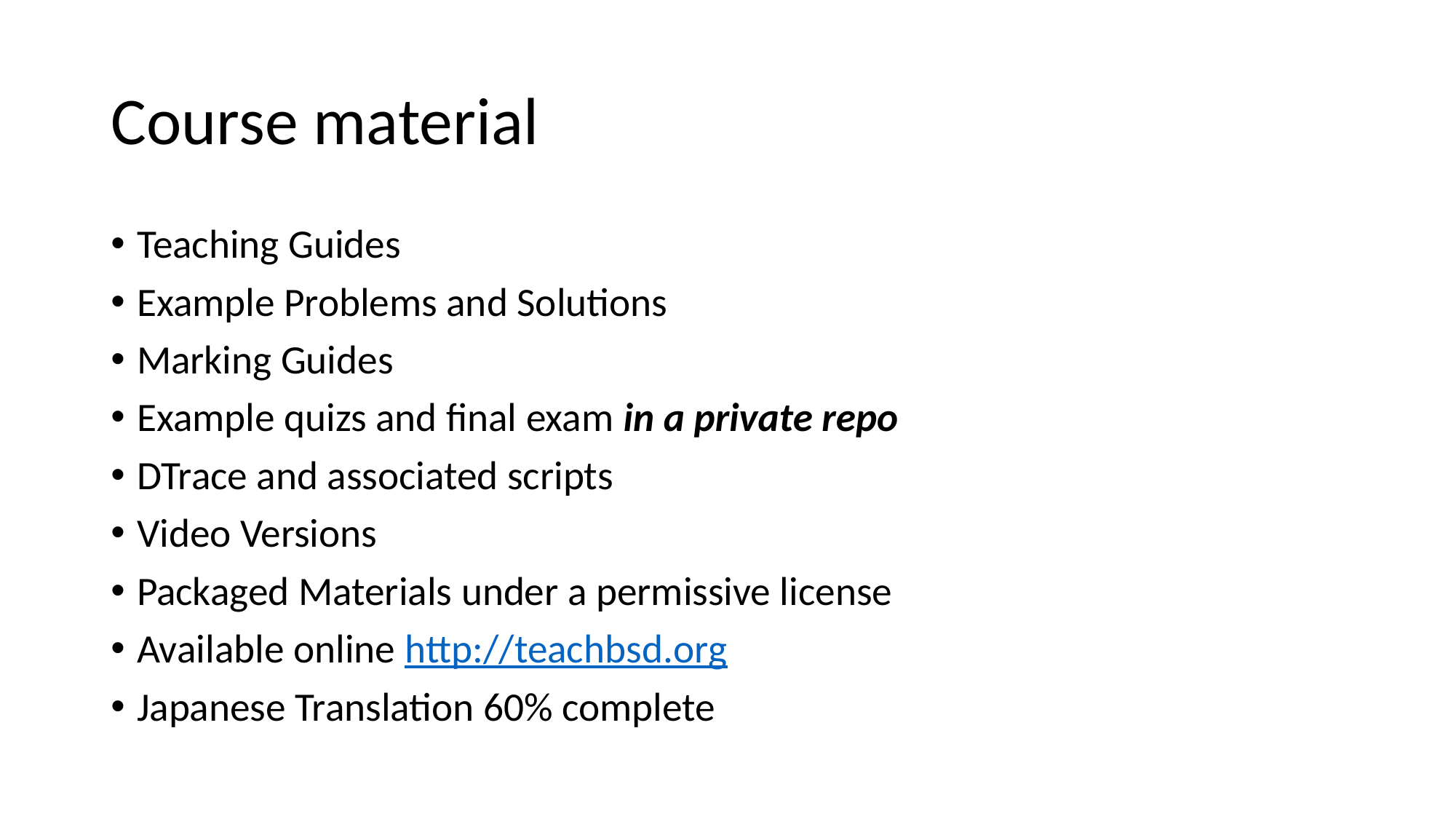

# Course material
Teaching Guides
Example Problems and Solutions
Marking Guides
Example quizs and final exam in a private repo
DTrace and associated scripts
Video Versions
Packaged Materials under a permissive license
Available online http://teachbsd.org
Japanese Translation 60% complete